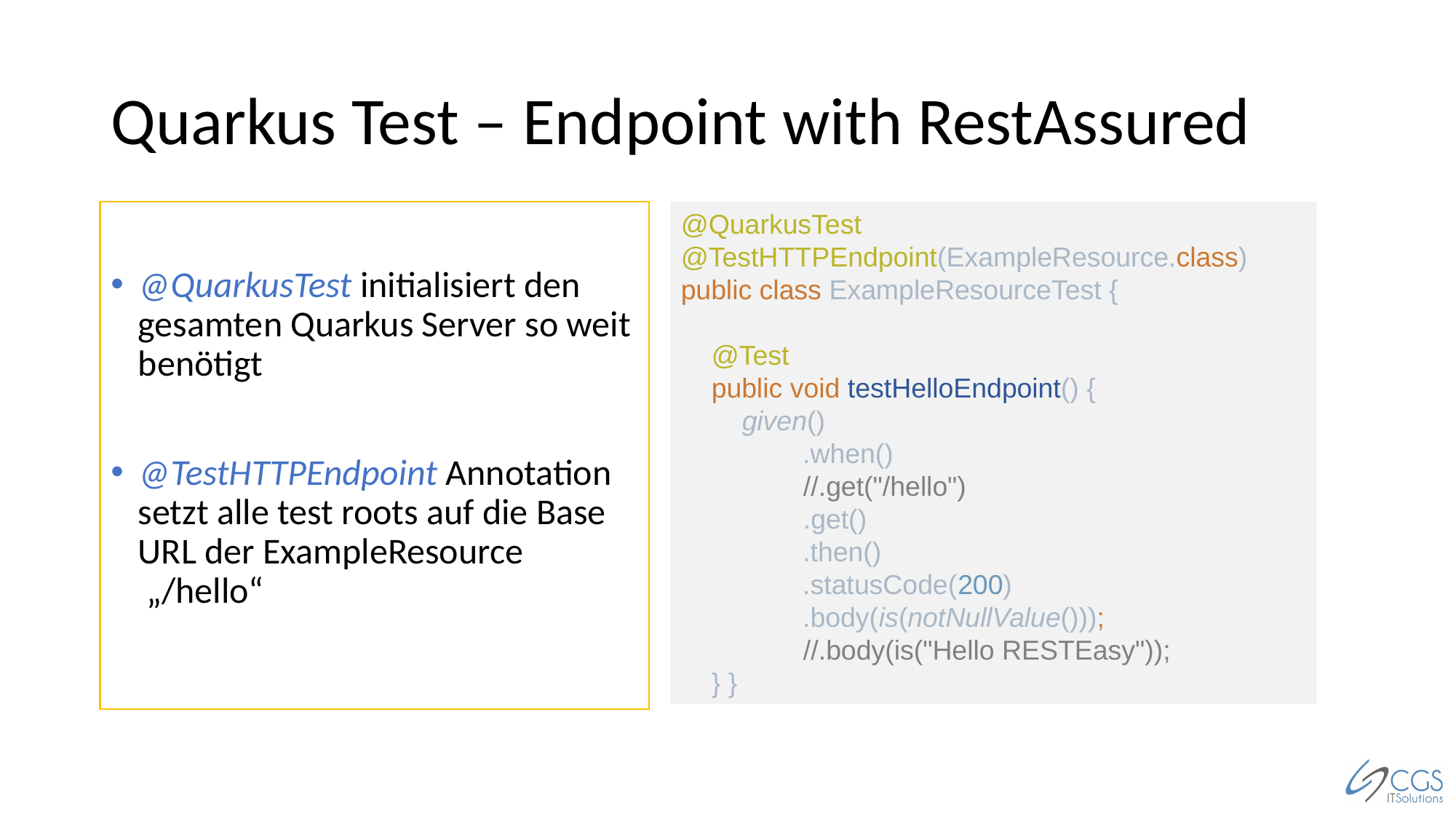

# Quarkus Test – Endpoint with RestAssured

@QuarkusTest initialisiert den gesamten Quarkus Server so weit benötigt

@TestHTTPEndpoint Annotation setzt alle test roots auf die Base URL der ExampleResource
 „/hello“

@QuarkusTest
@TestHTTPEndpoint(ExampleResource.class)
public class ExampleResourceTest {
    @Test
    public void testHelloEndpoint() {
        given()
                .when()
                //.get("/hello")
                .get()
                .then()
                .statusCode(200)
                .body(is(notNullValue()));
                //.body(is("Hello RESTEasy"));
    } }